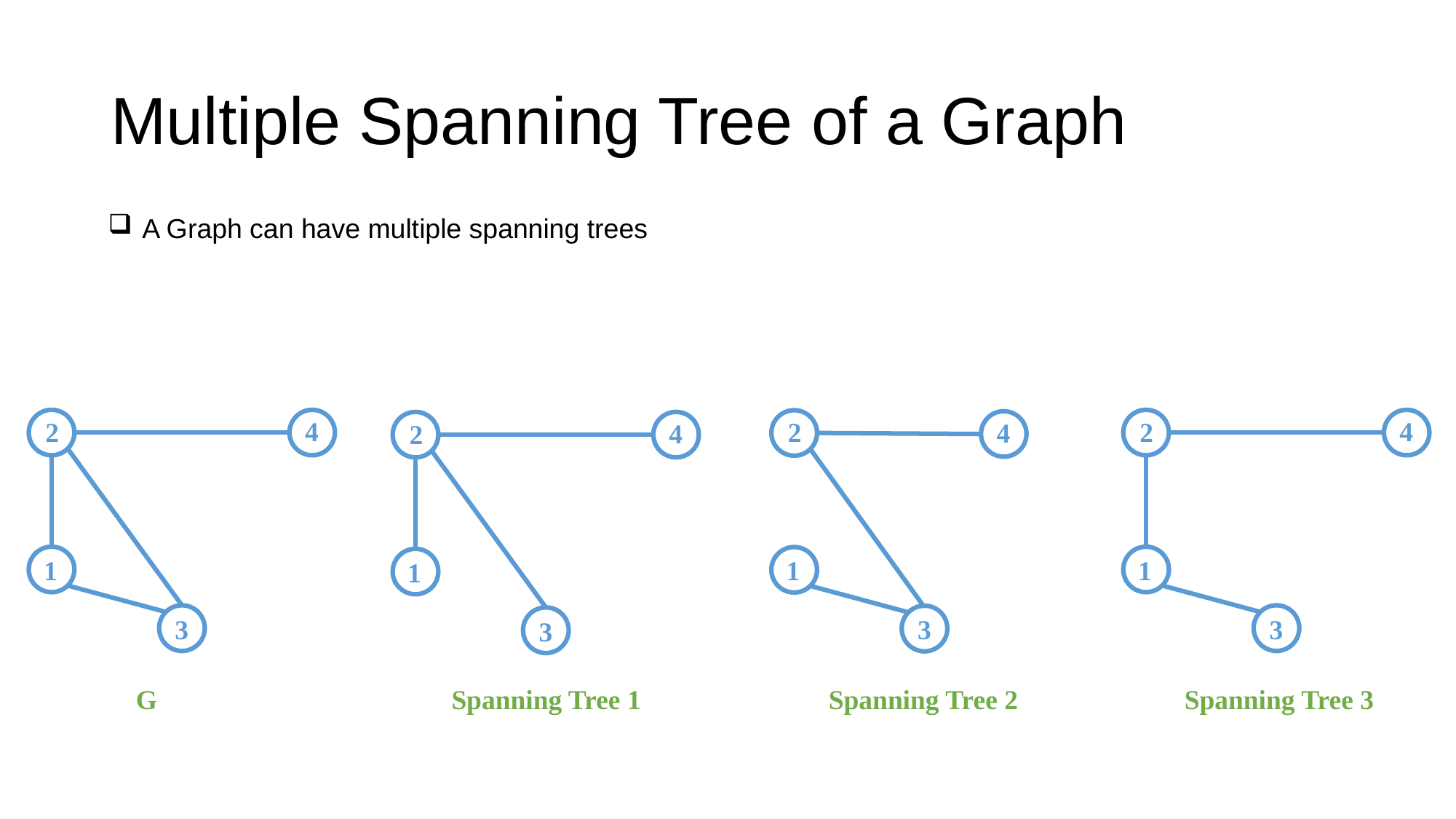

# Multiple Spanning Tree of a Graph
A Graph can have multiple spanning trees
4

4

2

2

2

4

4

2

1

1

1

1

3

3

3

3
G
Spanning Tree 1
Spanning Tree 2
Spanning Tree 3